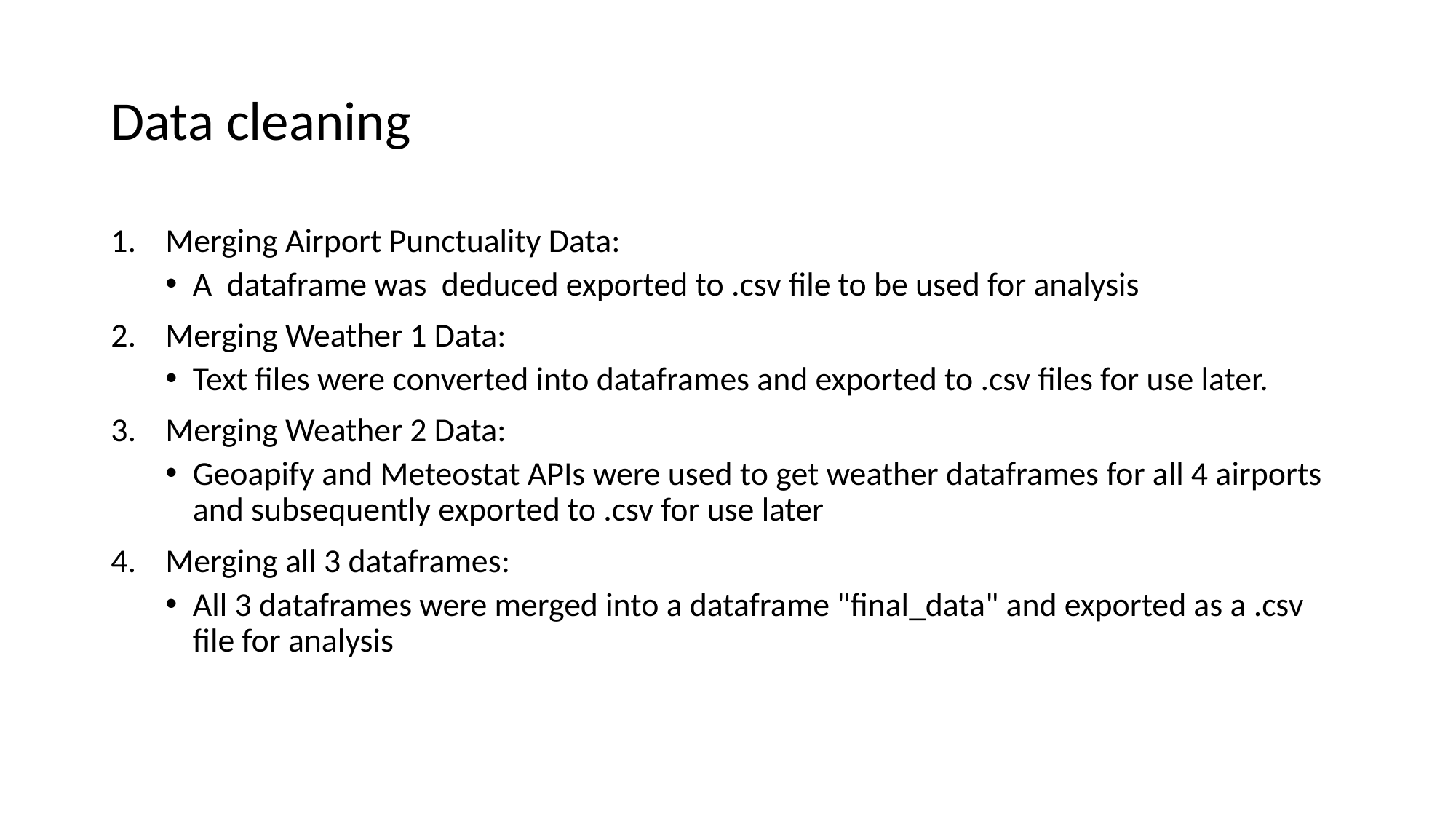

# Data cleaning
Merging Airport Punctuality Data:
A  dataframe was  deduced exported to .csv file to be used for analysis
Merging Weather 1 Data:
Text files were converted into dataframes and exported to .csv files for use later.
Merging Weather 2 Data:
Geoapify and Meteostat APIs were used to get weather dataframes for all 4 airports and subsequently exported to .csv for use later
Merging all 3 dataframes:
All 3 dataframes were merged into a dataframe "final_data" and exported as a .csv file for analysis